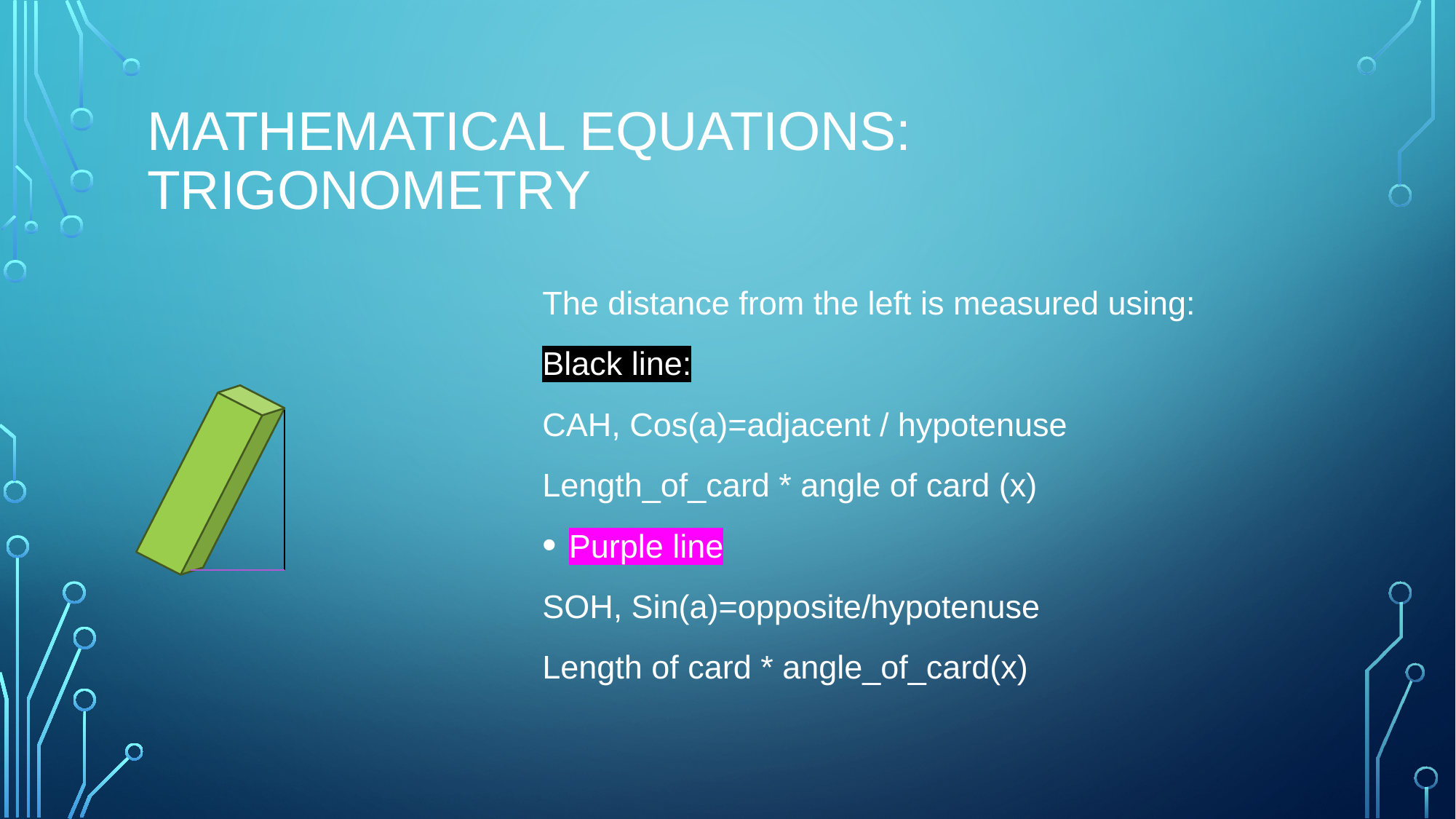

# Mathematical equations: trigonometry
The distance from the left is measured using:
Black line:
CAH, Cos(a)=adjacent / hypotenuse
Length_of_card * angle of card (x)
Purple line
SOH, Sin(a)=opposite/hypotenuse
Length of card * angle_of_card(x)